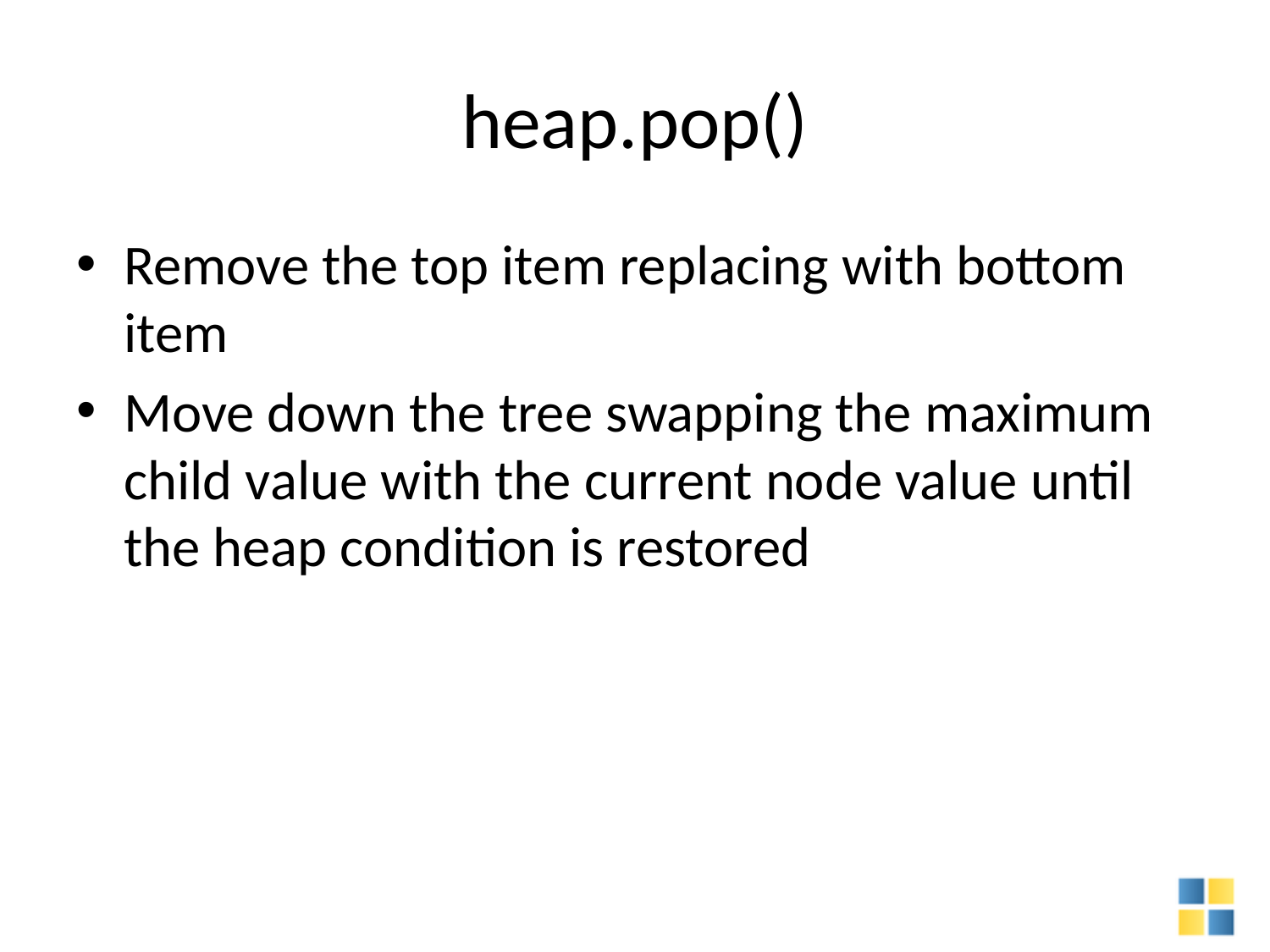

# heap.pop()
Remove the top item replacing with bottom item
Move down the tree swapping the maximum child value with the current node value until the heap condition is restored